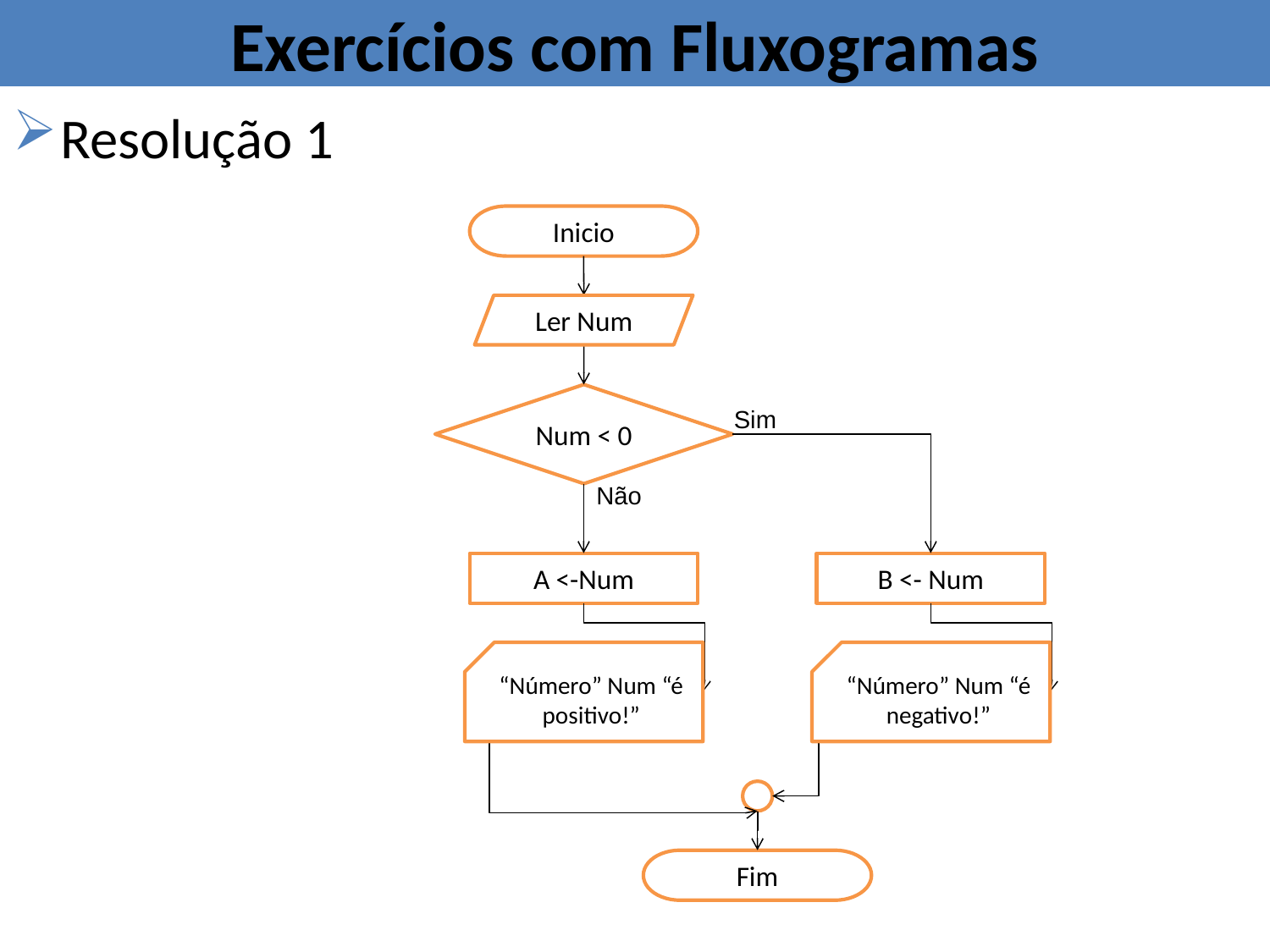

# Exercícios com Fluxogramas

Resolução 1
Inicio
Ler Num
Num < 0
Sim
Não
A <-Num
B <- Num
“Número” Num “é positivo!”
“Número” Num “é negativo!”

Fim